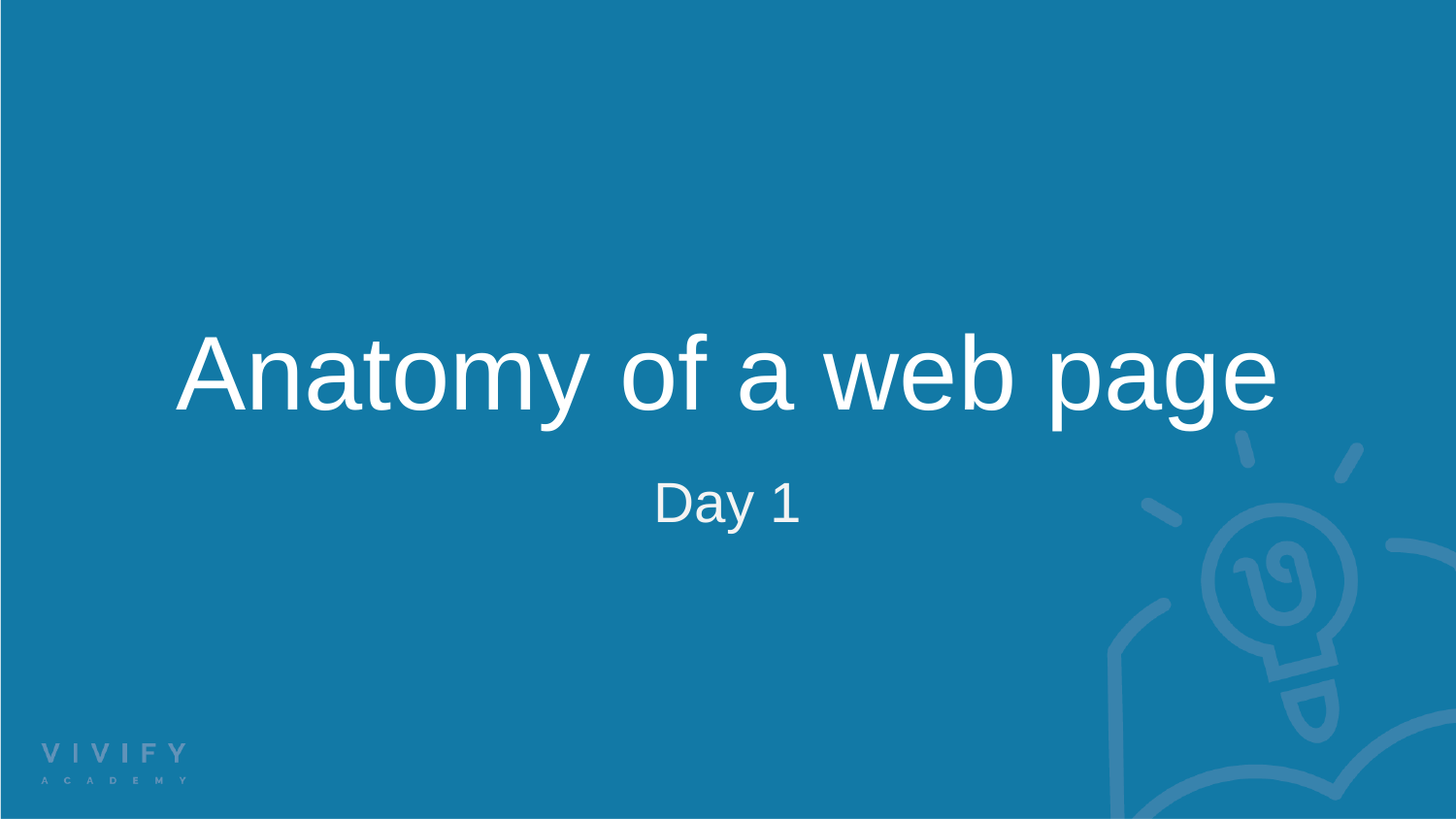

# Anatomy of a web page
Day 1